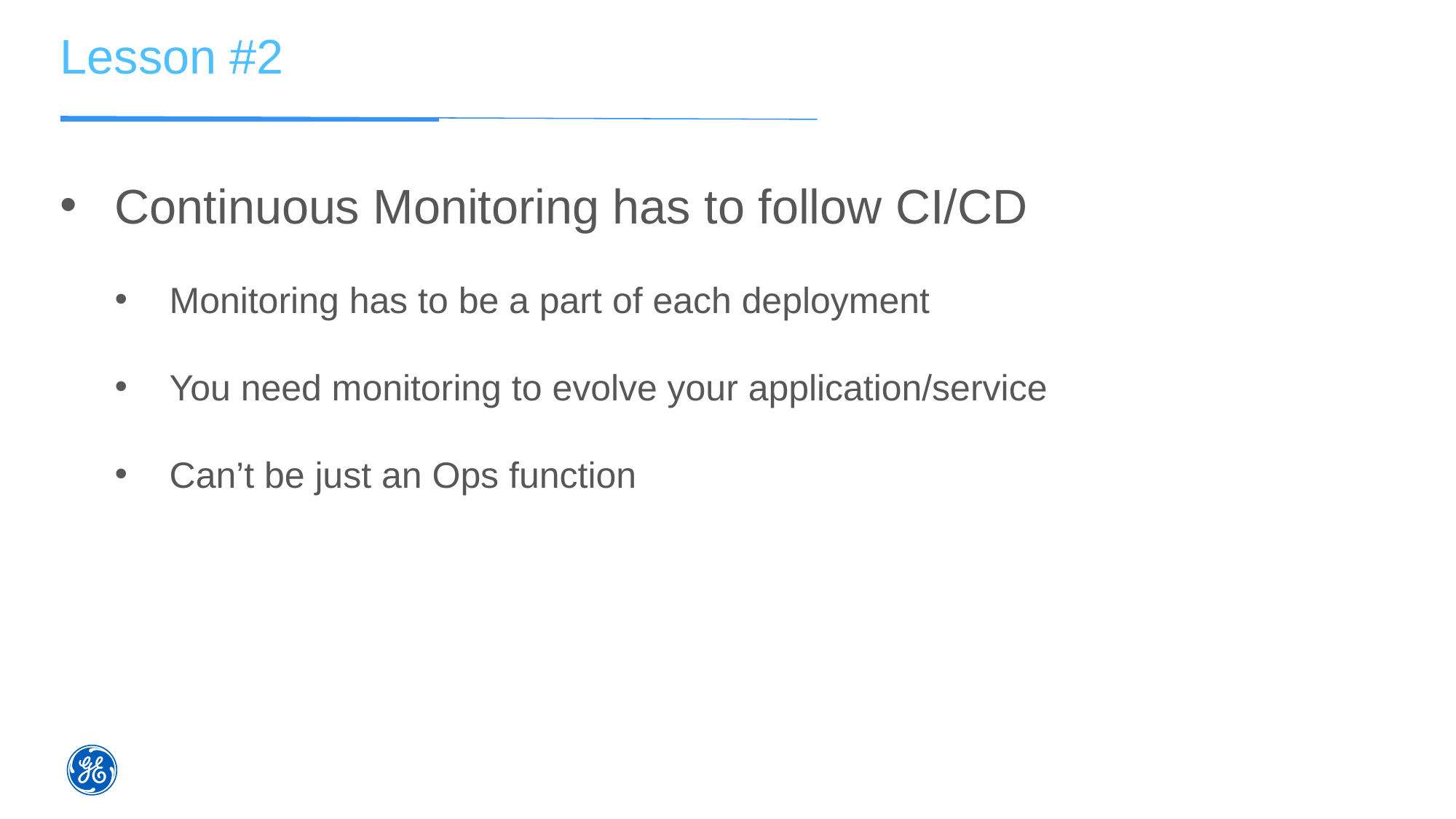

Lesson #2
Continuous Monitoring has to follow CI/CD

Monitoring has to be a part of each deployment

You need monitoring to evolve your application/service

Can’t be just an Ops function